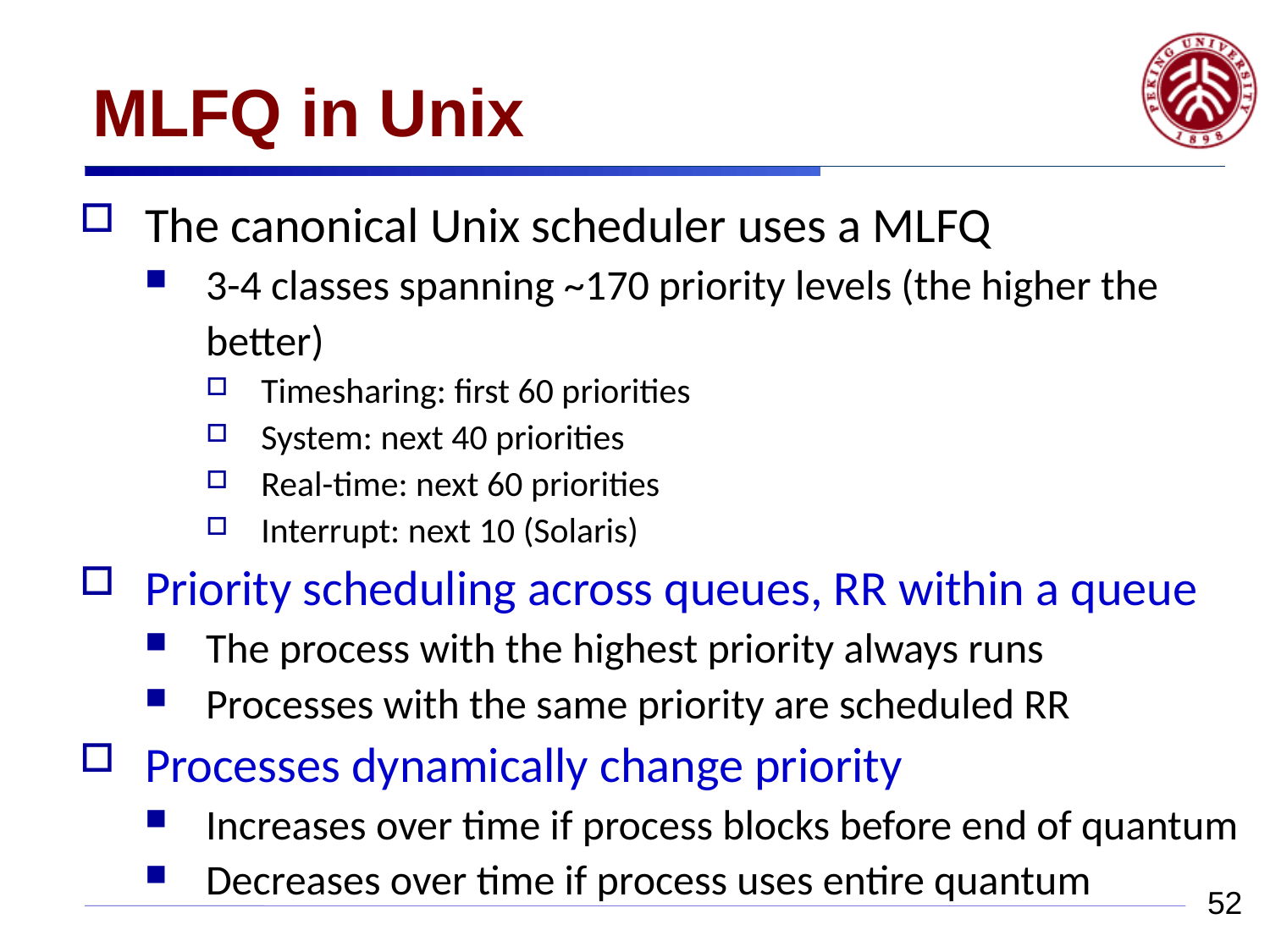

# MLFQ in Unix
The canonical Unix scheduler uses a MLFQ
3-4 classes spanning ~170 priority levels (the higher the better)
Timesharing: first 60 priorities
System: next 40 priorities
Real-time: next 60 priorities
Interrupt: next 10 (Solaris)
Priority scheduling across queues, RR within a queue
The process with the highest priority always runs
Processes with the same priority are scheduled RR
Processes dynamically change priority
Increases over time if process blocks before end of quantum
Decreases over time if process uses entire quantum